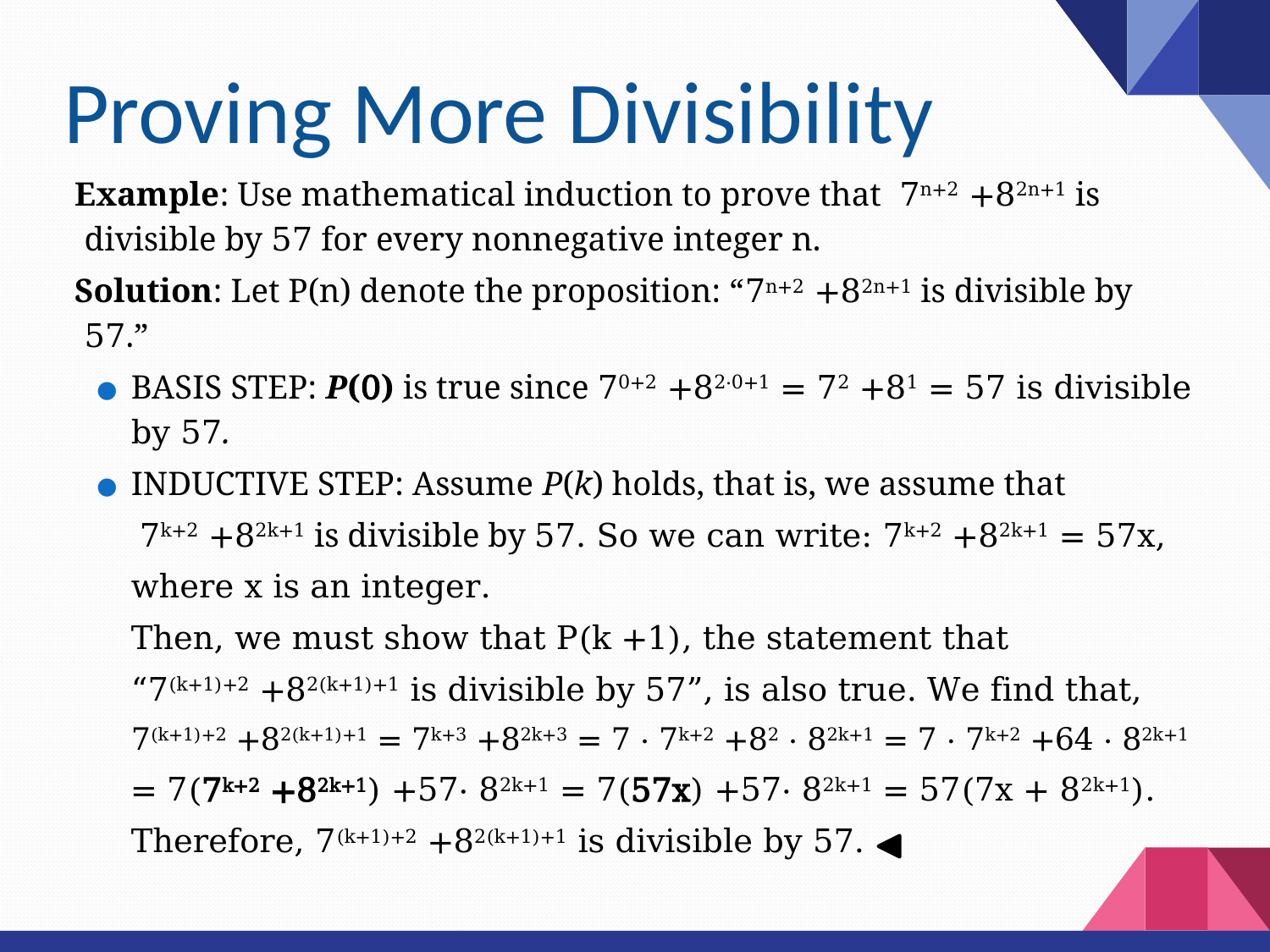

# Proving More Divisibility
   Example: Use mathematical induction to prove that  7n+2 +82n+1 is divisible by 57 for every nonnegative integer n.
   Solution: Let P(n) denote the proposition: “7n+2 +82n+1 is divisible by 57.”
BASIS STEP: P(0) is true since 70+2 +82⋅0+1 = 72 +81 = 57 is divisible by 57.
INDUCTIVE STEP: Assume P(k) holds, that is, we assume that
 7k+2 +82k+1 is divisible by 57. So we can write: 7k+2 +82k+1 = 57x,
where x is an integer.
Then, we must show that P(k +1), the statement that
“7(k+1)+2 +82(k+1)+1 is divisible by 57”, is also true. We find that,
7(k+1)+2 +82(k+1)+1 = 7k+3 +82k+3 = 7 ⋅ 7k+2 +82 ⋅ 82k+1 = 7 ⋅ 7k+2 +64 ⋅ 82k+1
= 7(7k+2 +82k+1) +57⋅ 82k+1 = 7(57x) +57⋅ 82k+1 = 57(7x + 82k+1).
Therefore, 7(k+1)+2 +82(k+1)+1 is divisible by 57.